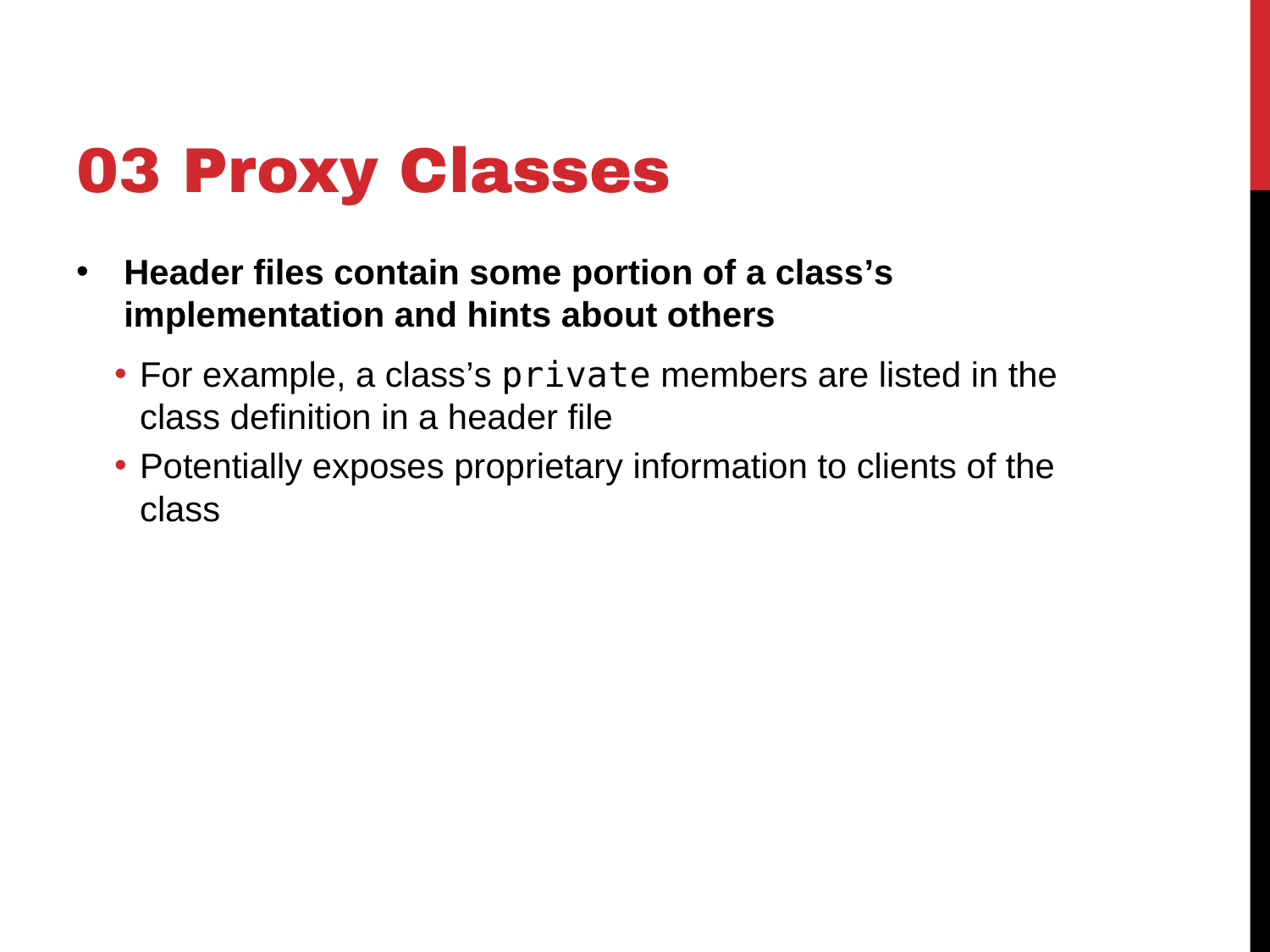

# 03 Proxy Classes
Header files contain some portion of a class’s implementation and hints about others
For example, a class’s private members are listed in the class definition in a header file
Potentially exposes proprietary information to clients of the class